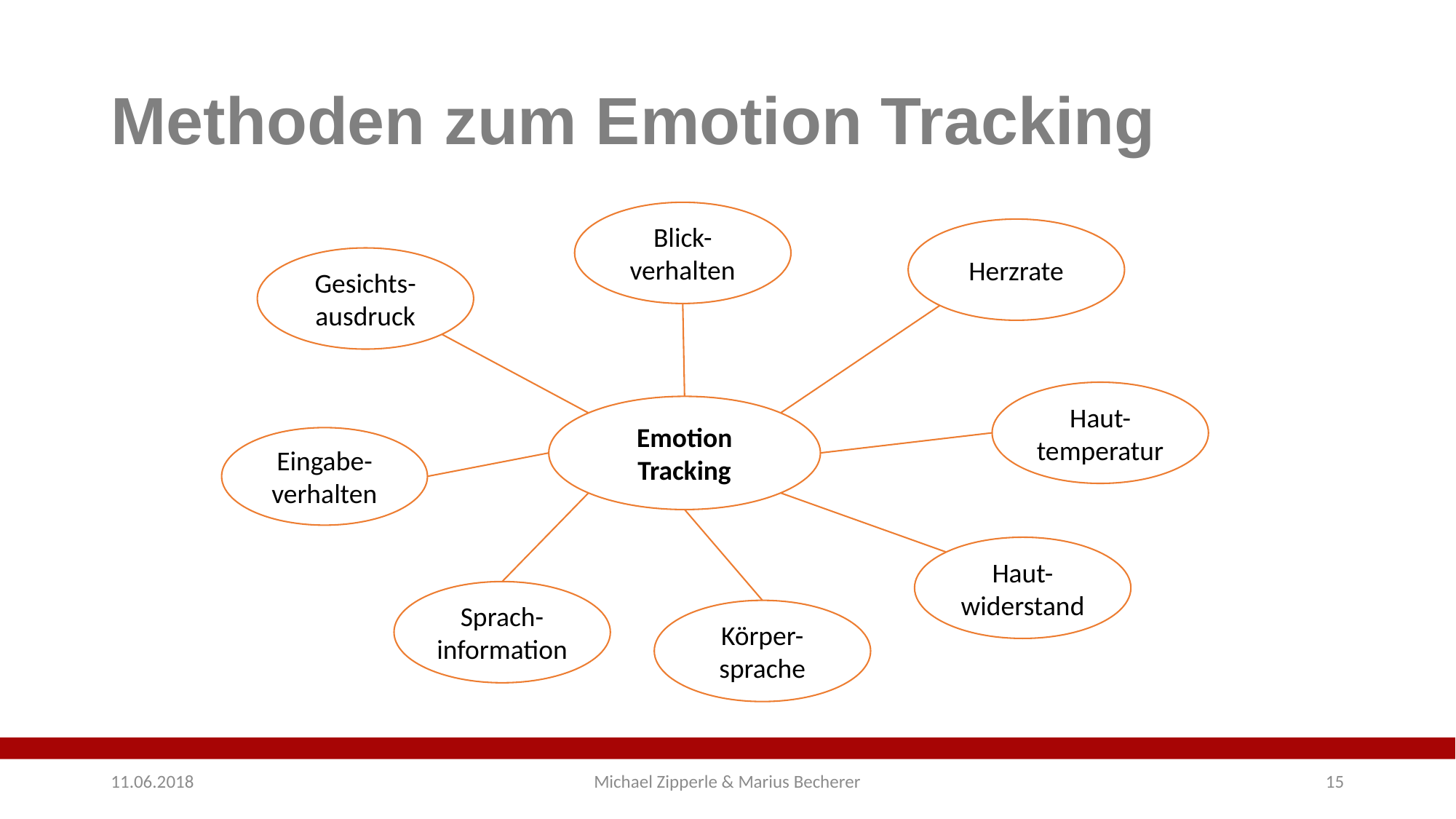

# Methoden zum Emotion Tracking
Blick-verhalten
Herzrate
Gesichts-ausdruck
Haut-temperatur
Emotion Tracking
Eingabe-verhalten
Haut-
widerstand
Sprach-information
Körper-sprache
11.06.2018
Michael Zipperle & Marius Becherer
15